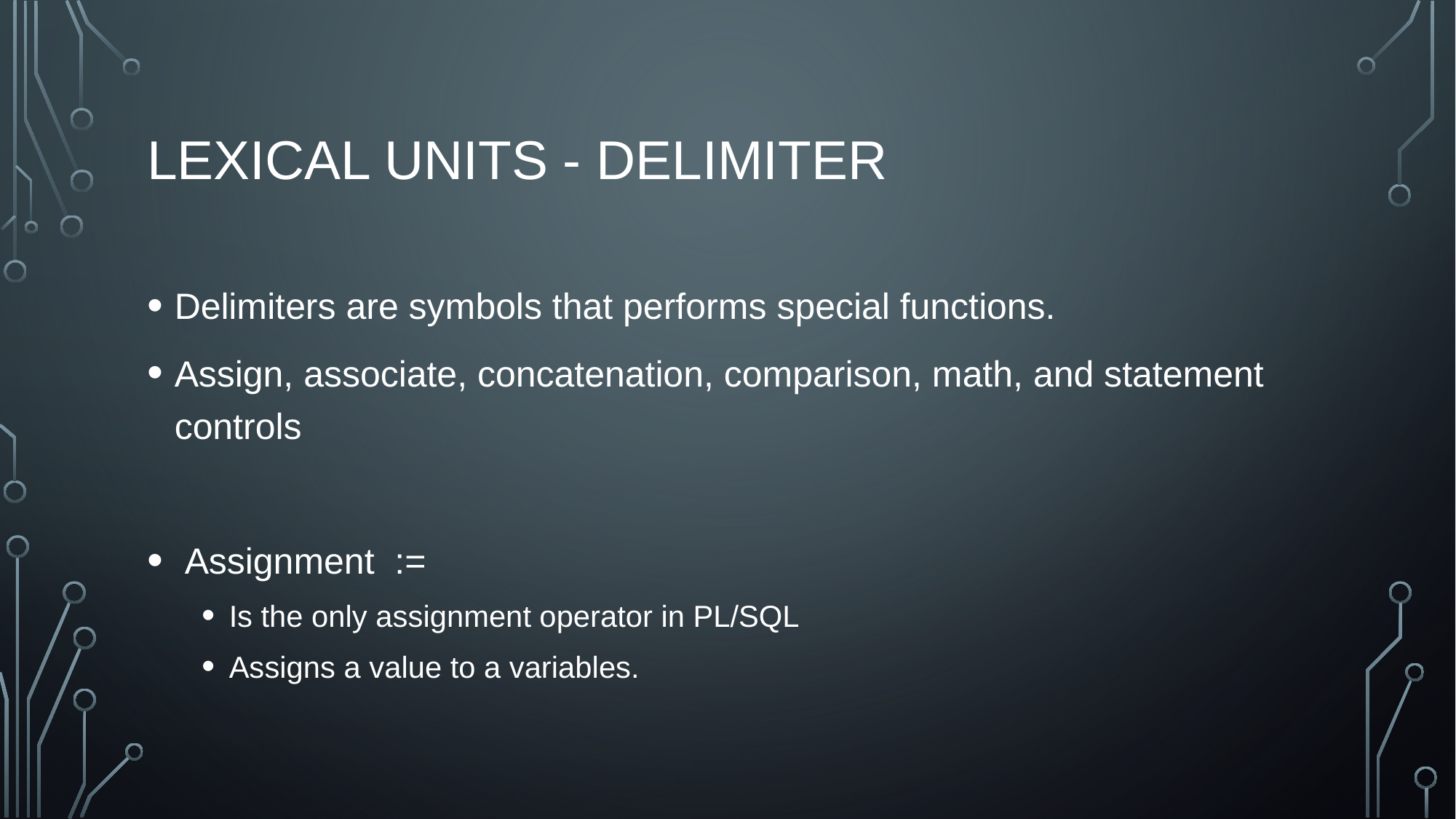

# Lexical units - Delimiter
Delimiters are symbols that performs special functions.
Assign, associate, concatenation, comparison, math, and statement controls

 Assignment  :=
Is the only assignment operator in PL/SQL
Assigns a value to a variables.